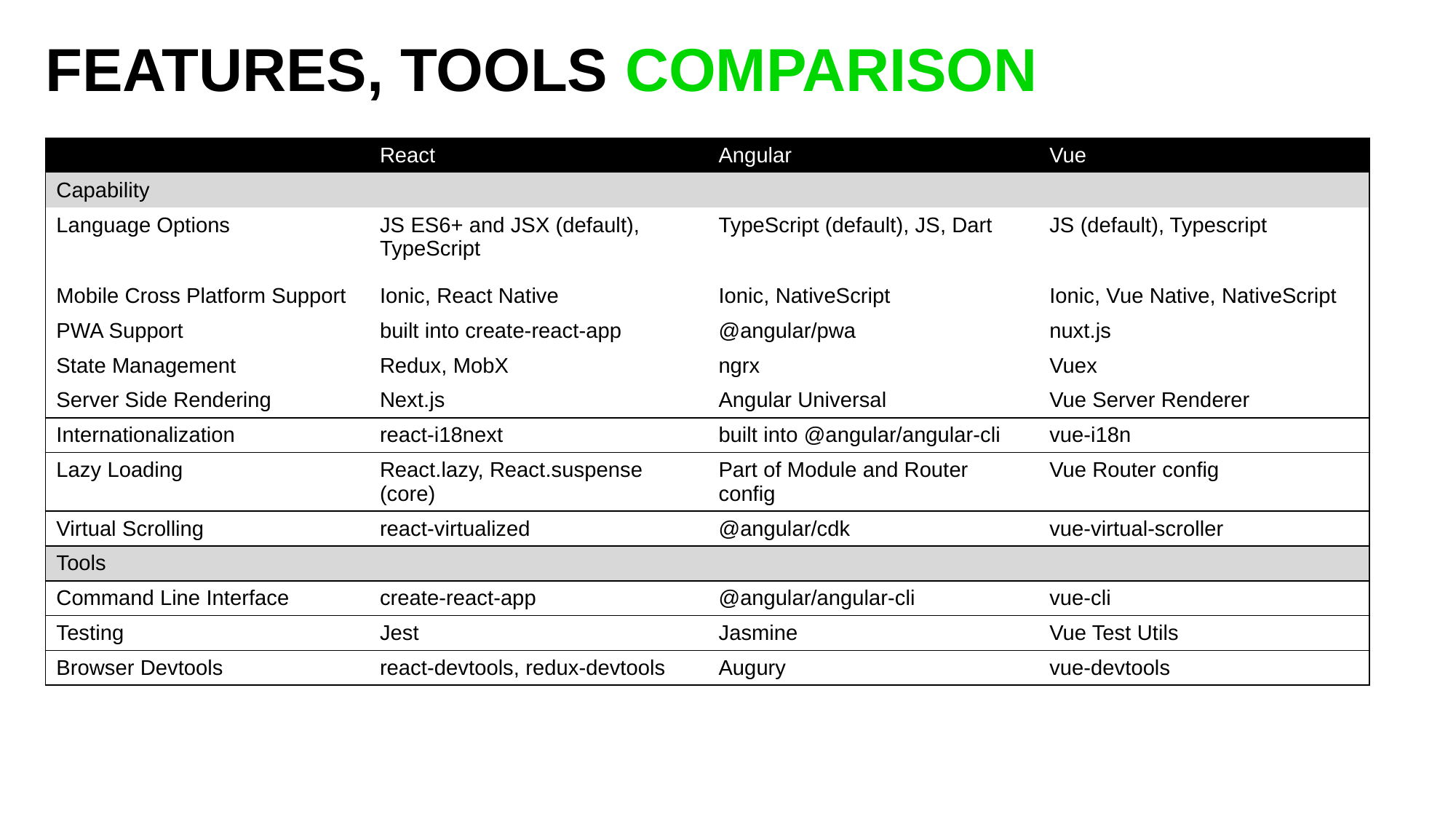

# Features, Tools comparison
|  | React | Angular | Vue |
| --- | --- | --- | --- |
| Capability |  |  |  |
| Language Options | JS ES6+ and JSX (default), TypeScript | TypeScript (default), JS, Dart | JS (default), Typescript |
| Mobile Cross Platform Support | Ionic, React Native | Ionic, NativeScript | Ionic, Vue Native, NativeScript |
| PWA Support | built into create-react-app | @angular/pwa | nuxt.js |
| State Management | Redux, MobX | ngrx | Vuex |
| Server Side Rendering | Next.js | Angular Universal | Vue Server Renderer |
| Internationalization | react-i18next | built into @angular/angular-cli | vue-i18n |
| Lazy Loading | React.lazy, React.suspense (core) | Part of Module and Router config | Vue Router config |
| Virtual Scrolling | react-virtualized | @angular/cdk | vue-virtual-scroller |
| Tools |  |  |  |
| Command Line Interface | create-react-app | @angular/angular-cli | vue-cli |
| Testing | Jest | Jasmine | Vue Test Utils |
| Browser Devtools | react-devtools, redux-devtools | Augury | vue-devtools |